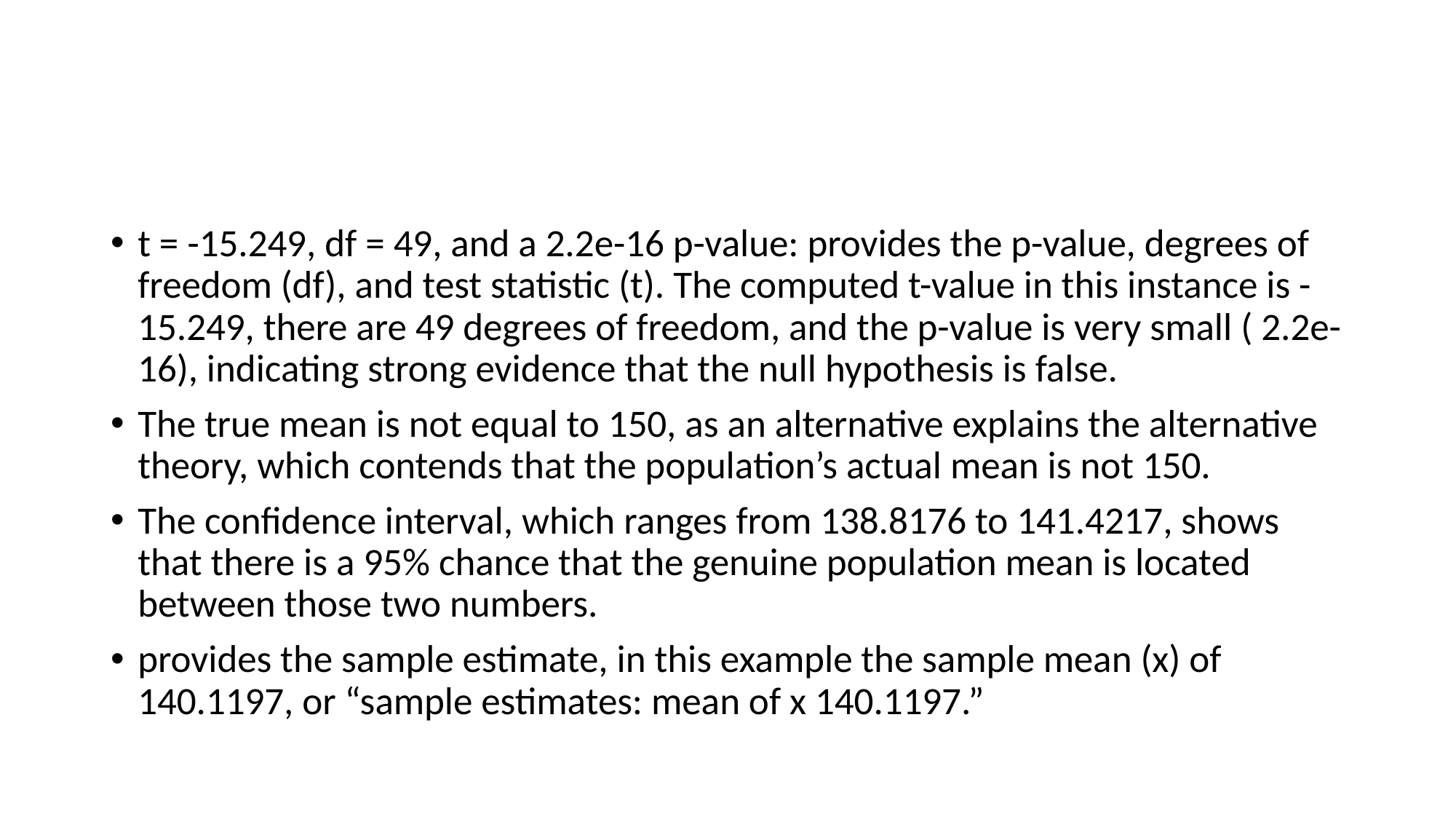

#
t = -15.249, df = 49, and a 2.2e-16 p-value: provides the p-value, degrees of freedom (df), and test statistic (t). The computed t-value in this instance is -15.249, there are 49 degrees of freedom, and the p-value is very small ( 2.2e-16), indicating strong evidence that the null hypothesis is false.
The true mean is not equal to 150, as an alternative explains the alternative theory, which contends that the population’s actual mean is not 150.
The confidence interval, which ranges from 138.8176 to 141.4217, shows that there is a 95% chance that the genuine population mean is located between those two numbers.
provides the sample estimate, in this example the sample mean (x) of 140.1197, or “sample estimates: mean of x 140.1197.”